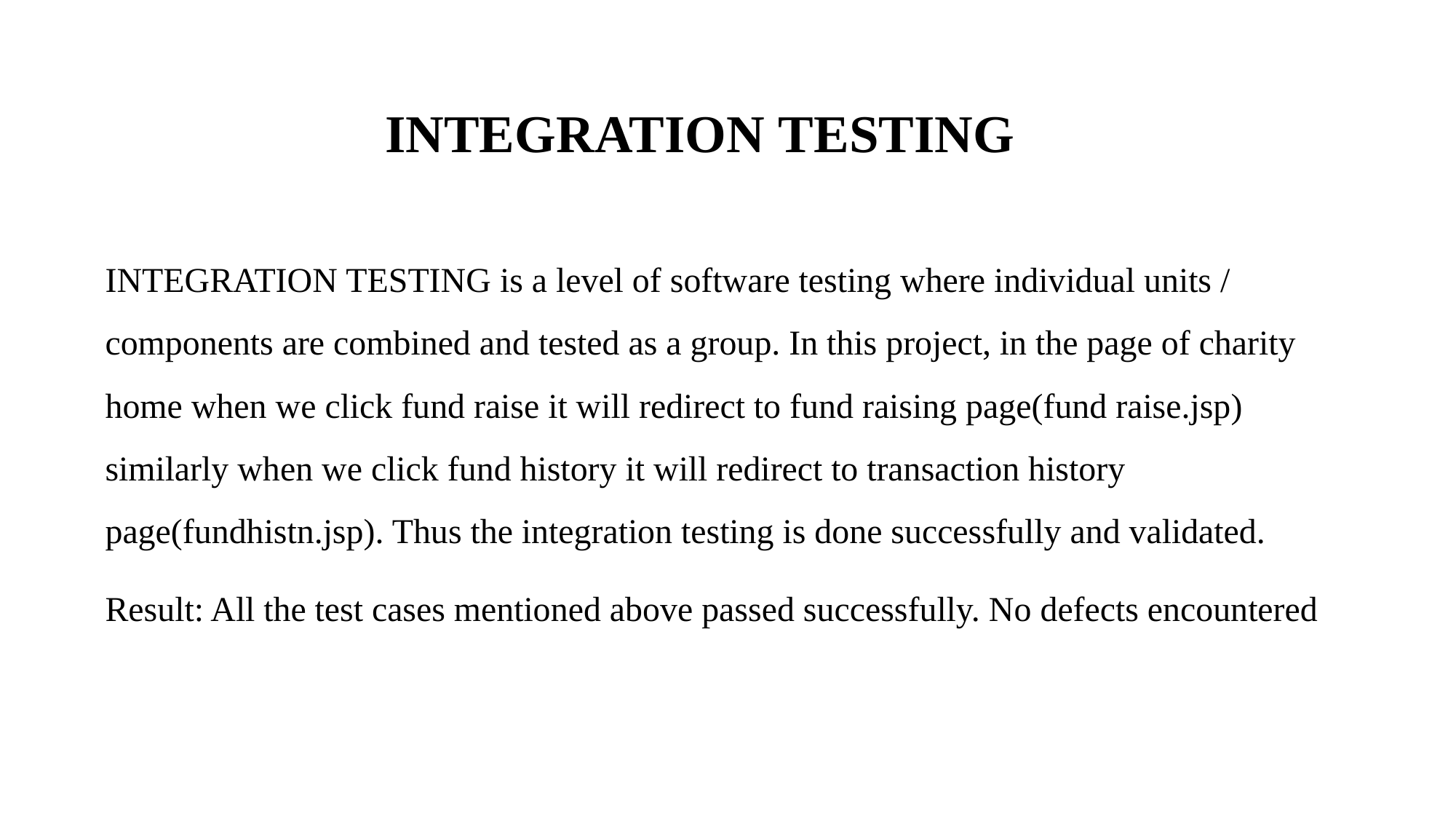

# INTEGRATION TESTING
INTEGRATION TESTING is a level of software testing where individual units / components are combined and tested as a group. In this project, in the page of charity home when we click fund raise it will redirect to fund raising page(fund raise.jsp) similarly when we click fund history it will redirect to transaction history page(fundhistn.jsp). Thus the integration testing is done successfully and validated.
Result: All the test cases mentioned above passed successfully. No defects encountered